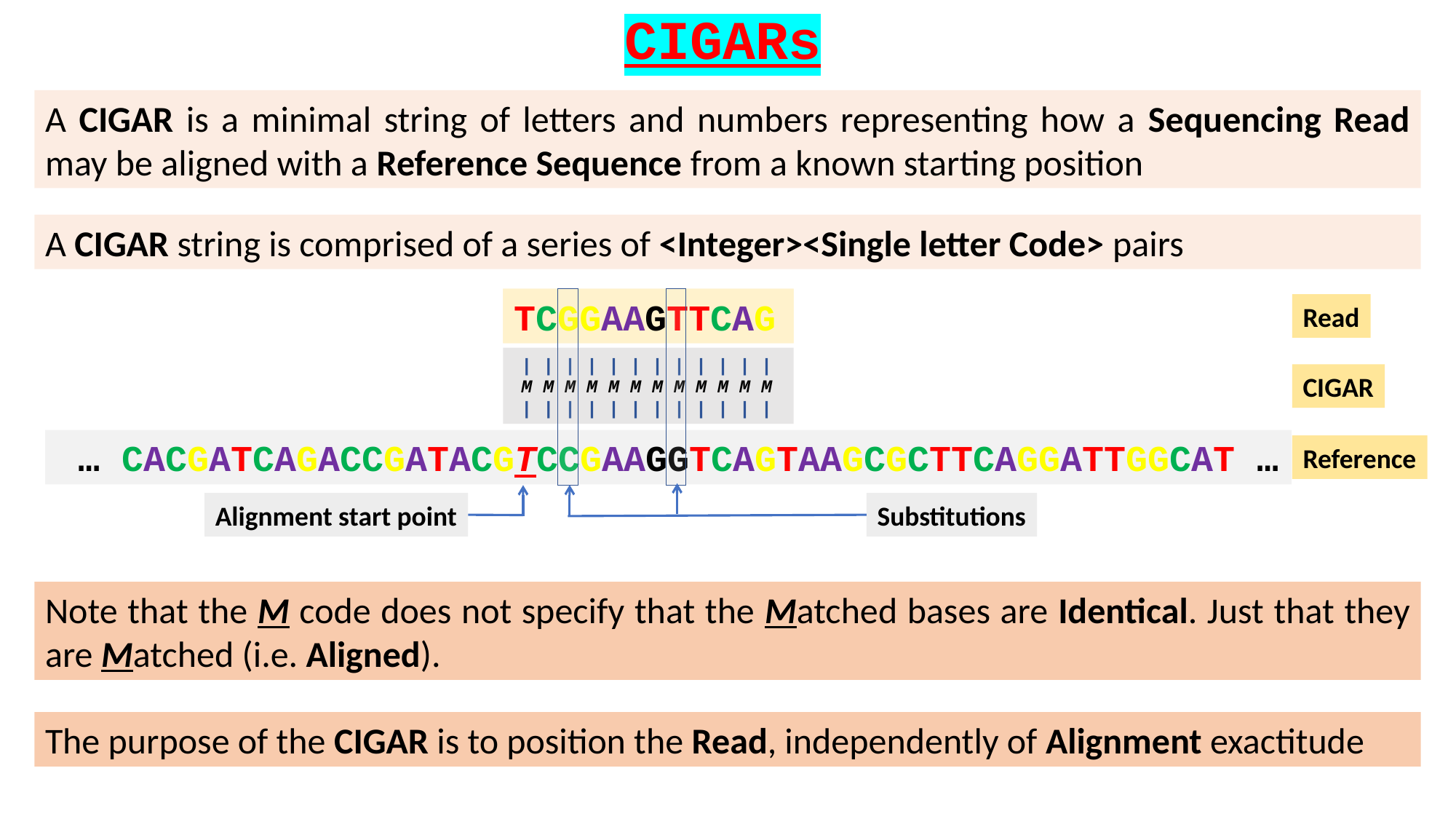

CIGARs
A CIGAR is a minimal string of letters and numbers representing how a Sequencing Read may be aligned with a Reference Sequence from a known starting position
A CIGAR string is comprised of a series of <Integer><Single letter Code> pairs
TCCGAAGGTCAG
TCGGAAGTTCAG

Read
 | | | | | | | | | | | |
 M M M M M M M M M M M M
 | | | | | | | | | | | |
CIGAR
 … CACGATCAGACCGATACGTCCGAAGGTCAGTAAGCGCTTCAGGATTGGCAT …
Reference
Alignment start point
Substitutions
Note that the M code does not specify that the Matched bases are Identical. Just that they are Matched (i.e. Aligned).
The purpose of the CIGAR is to position the Read, independently of Alignment exactitude